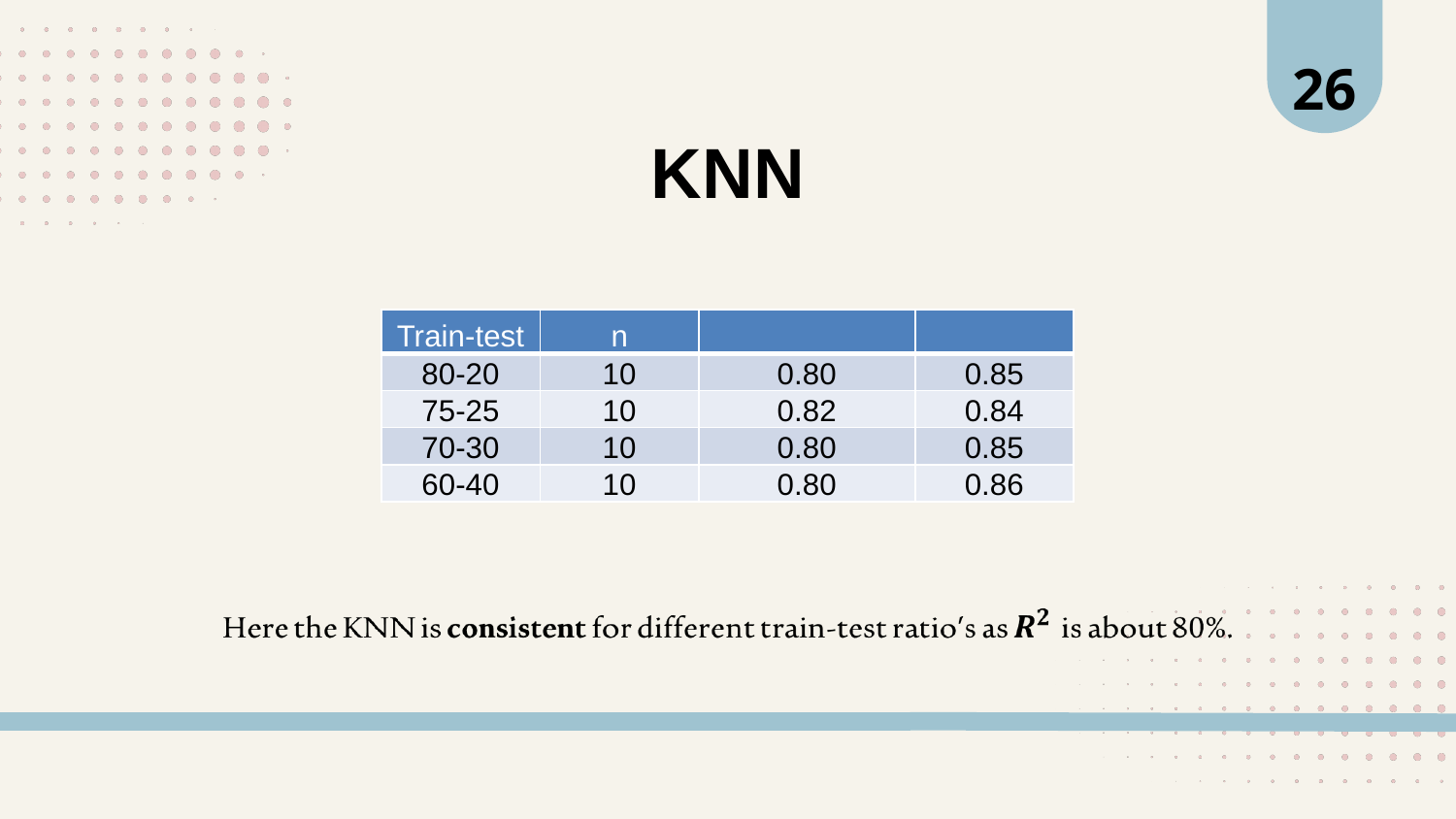

26

KNN
| Train-test | n |  |  |
| --- | --- | --- | --- |
| 80-20 | 10 | 0.80 | 0.85 |
| 75-25 | 10 | 0.82 | 0.84 |
| 70-30 | 10 | 0.80 | 0.85 |
| 60-40 | 10 | 0.80 | 0.86 |